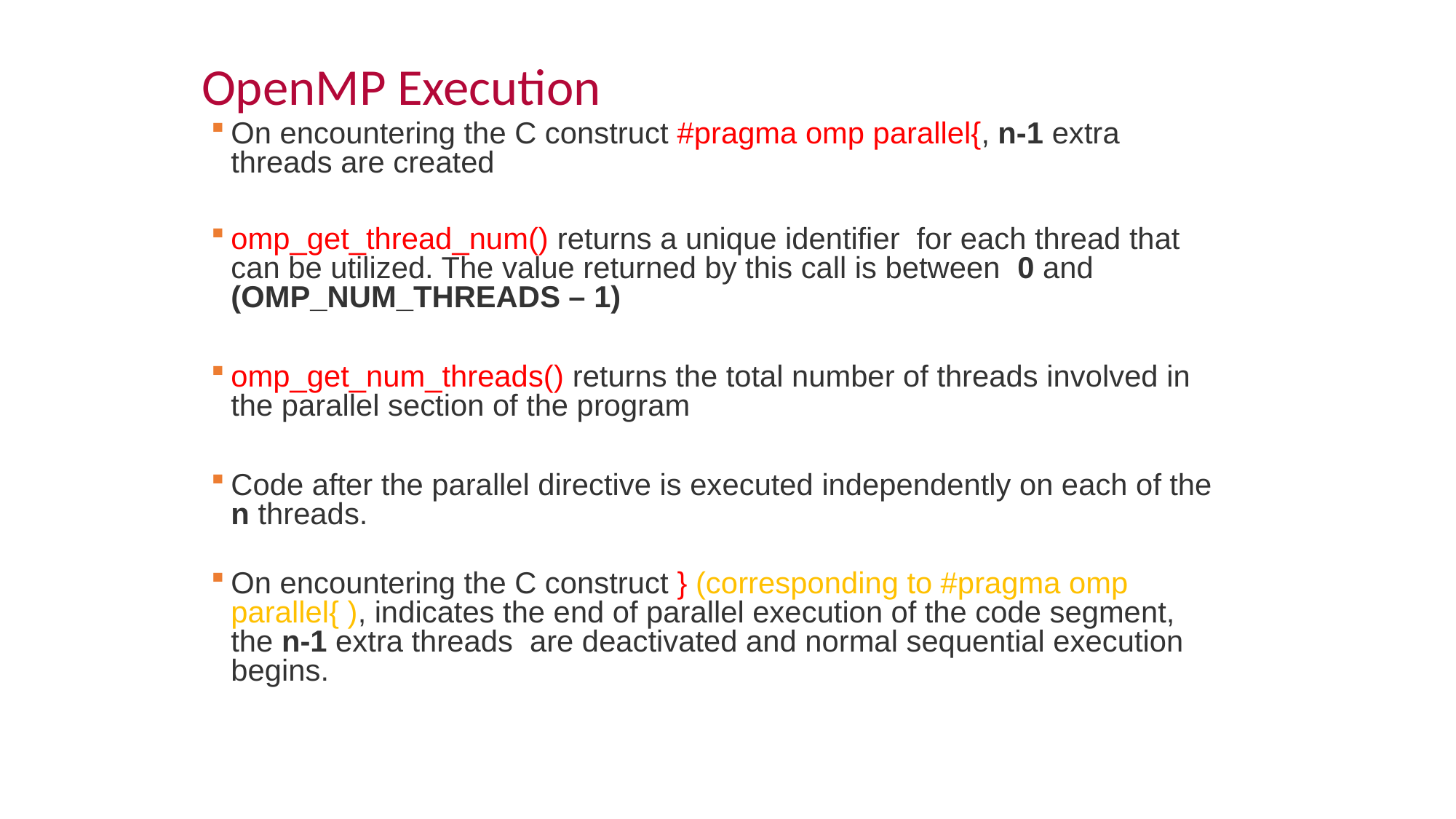

OpenMP Execution
On encountering the C construct #pragma omp parallel{, n-1 extra threads are created
omp_get_thread_num() returns a unique identifier  for each thread that can be utilized. The value returned by this call is between  0 and (OMP_NUM_THREADS – 1)

omp_get_num_threads() returns the total number of threads involved in the parallel section of the program

Code after the parallel directive is executed independently on each of the n threads.
On encountering the C construct } (corresponding to #pragma omp parallel{ ), indicates the end of parallel execution of the code segment, the n-1 extra threads  are deactivated and normal sequential execution begins.